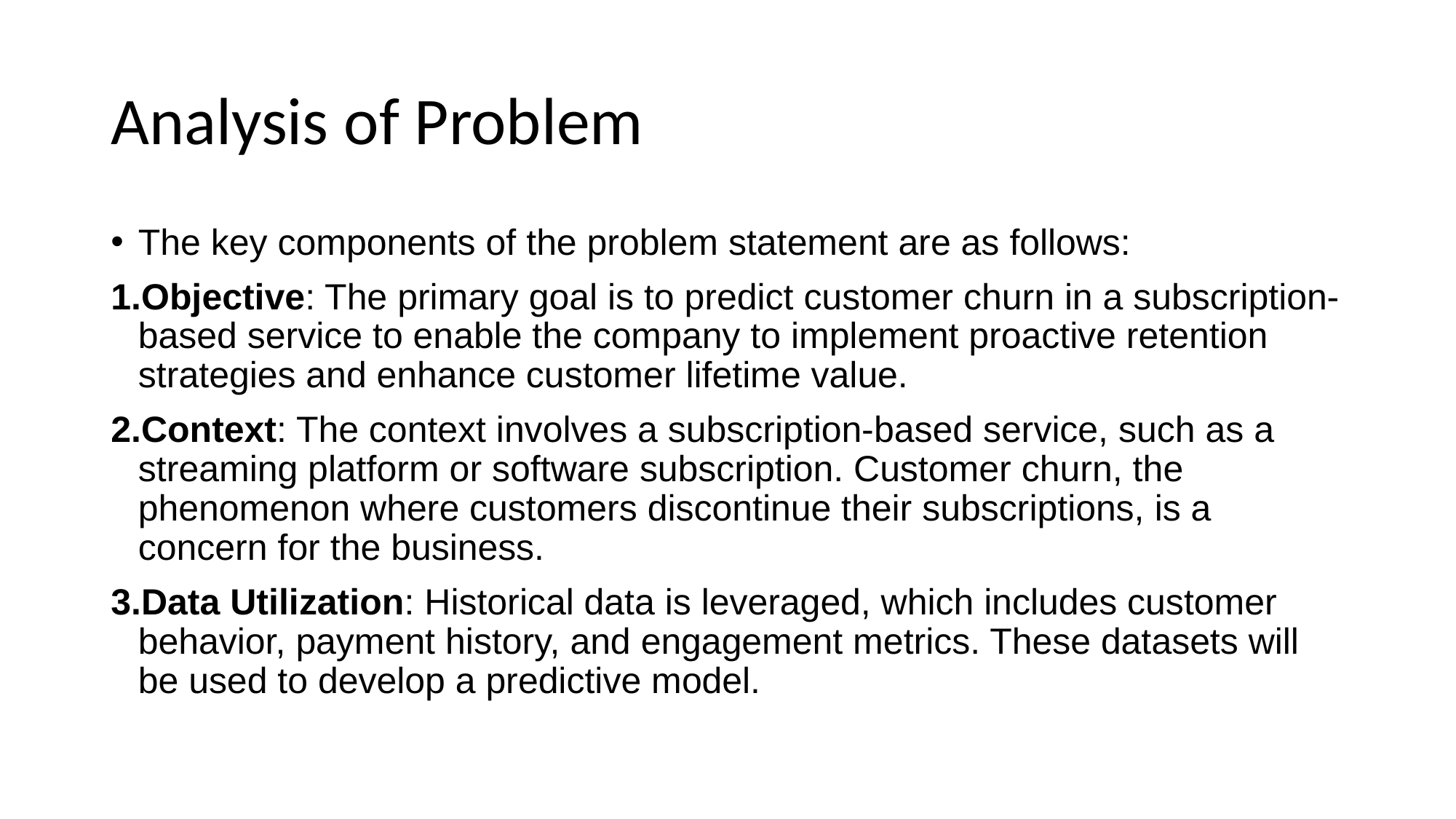

# Analysis of Problem
The key components of the problem statement are as follows:
Objective: The primary goal is to predict customer churn in a subscription-based service to enable the company to implement proactive retention strategies and enhance customer lifetime value.
Context: The context involves a subscription-based service, such as a streaming platform or software subscription. Customer churn, the phenomenon where customers discontinue their subscriptions, is a concern for the business.
Data Utilization: Historical data is leveraged, which includes customer behavior, payment history, and engagement metrics. These datasets will be used to develop a predictive model.